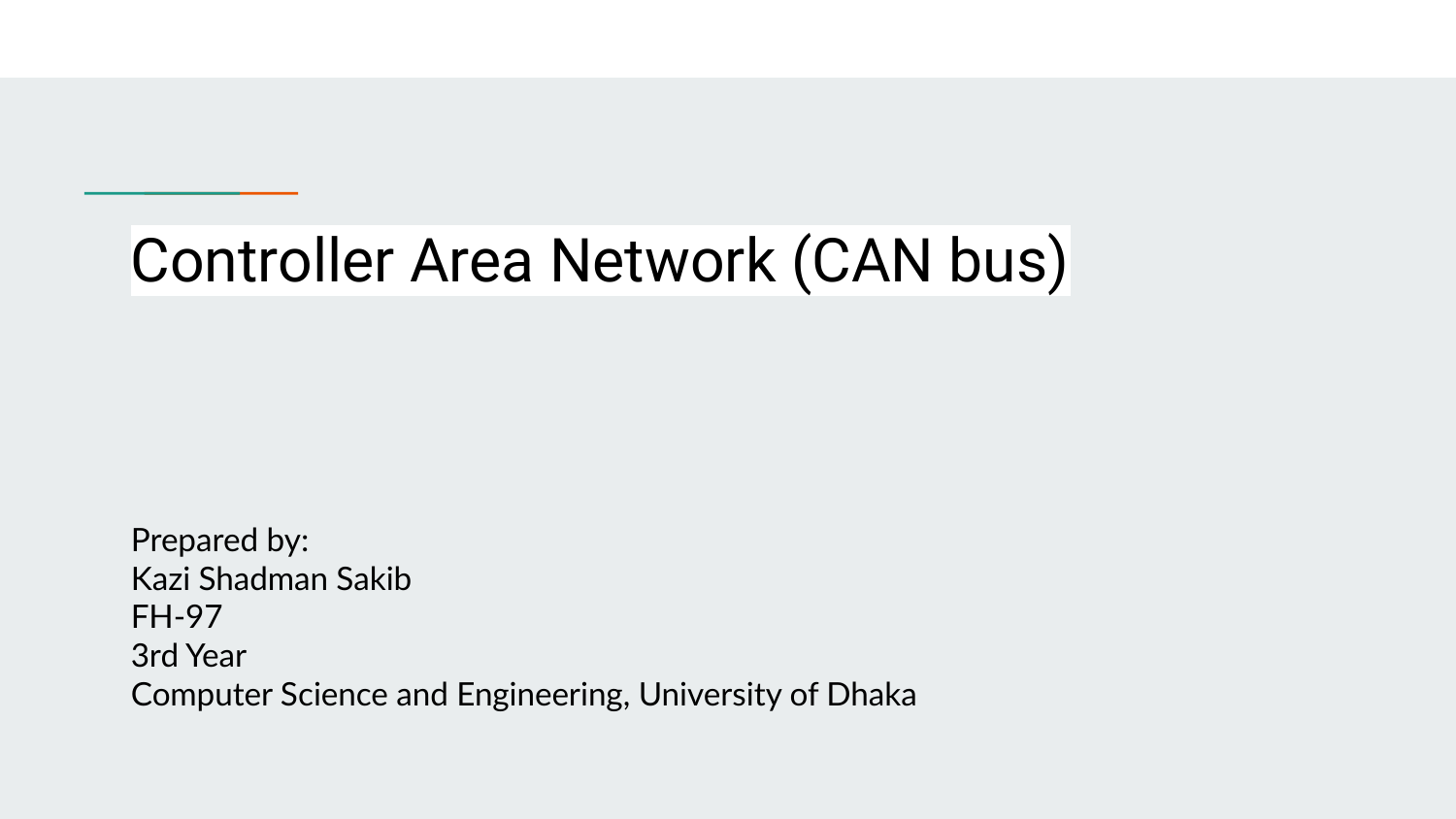

# Controller Area Network (CAN bus)
Prepared by:
Kazi Shadman Sakib
FH-97
3rd Year
Computer Science and Engineering, University of Dhaka